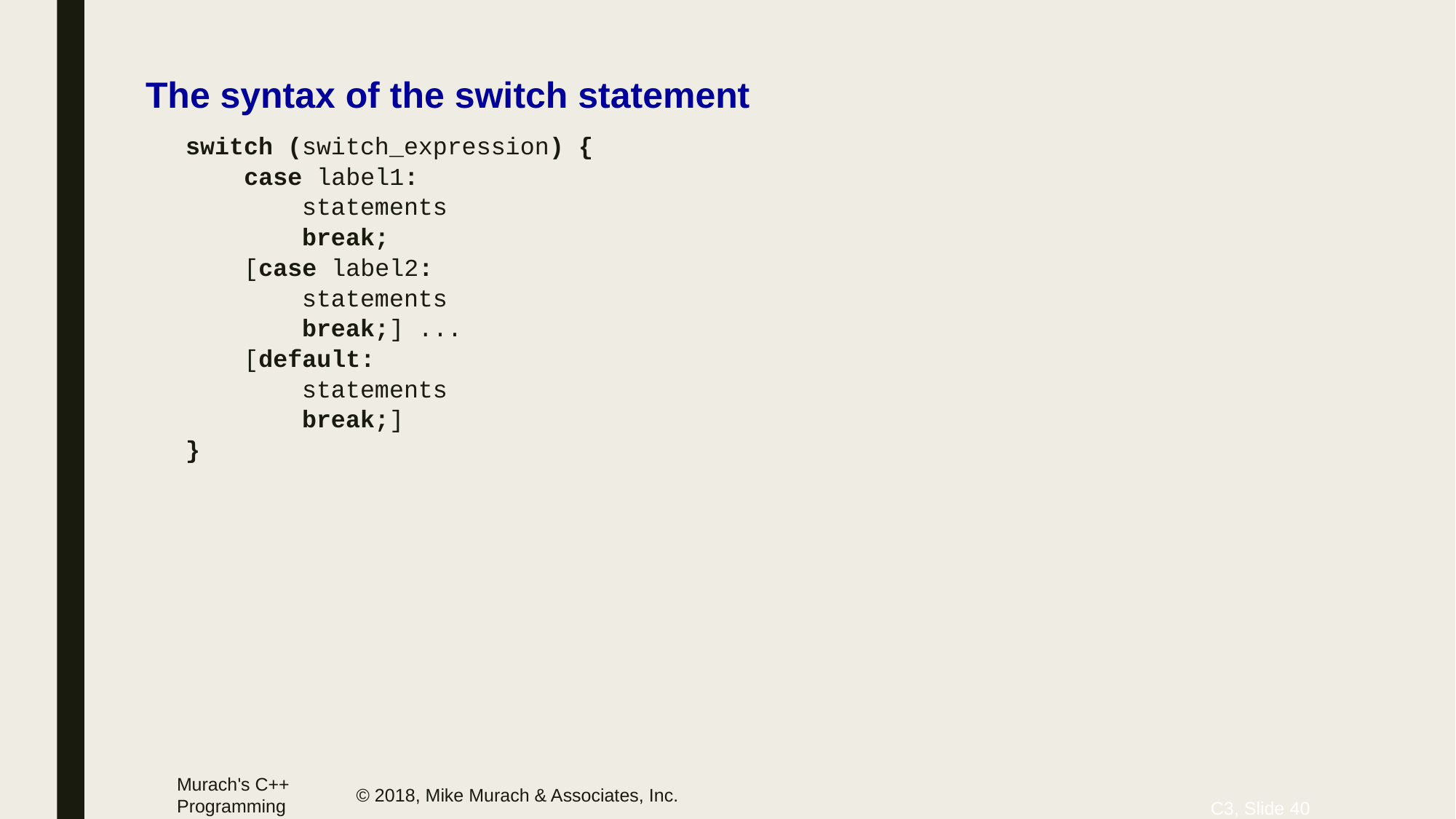

# The syntax of the switch statement
switch (switch_expression) {
    case label1:
        statements
        break;
    [case label2:
        statements
        break;] ...
    [default:
        statements
        break;]
}

Murach's C++ Programming
© 2018, Mike Murach & Associates, Inc.

C3, Slide 40